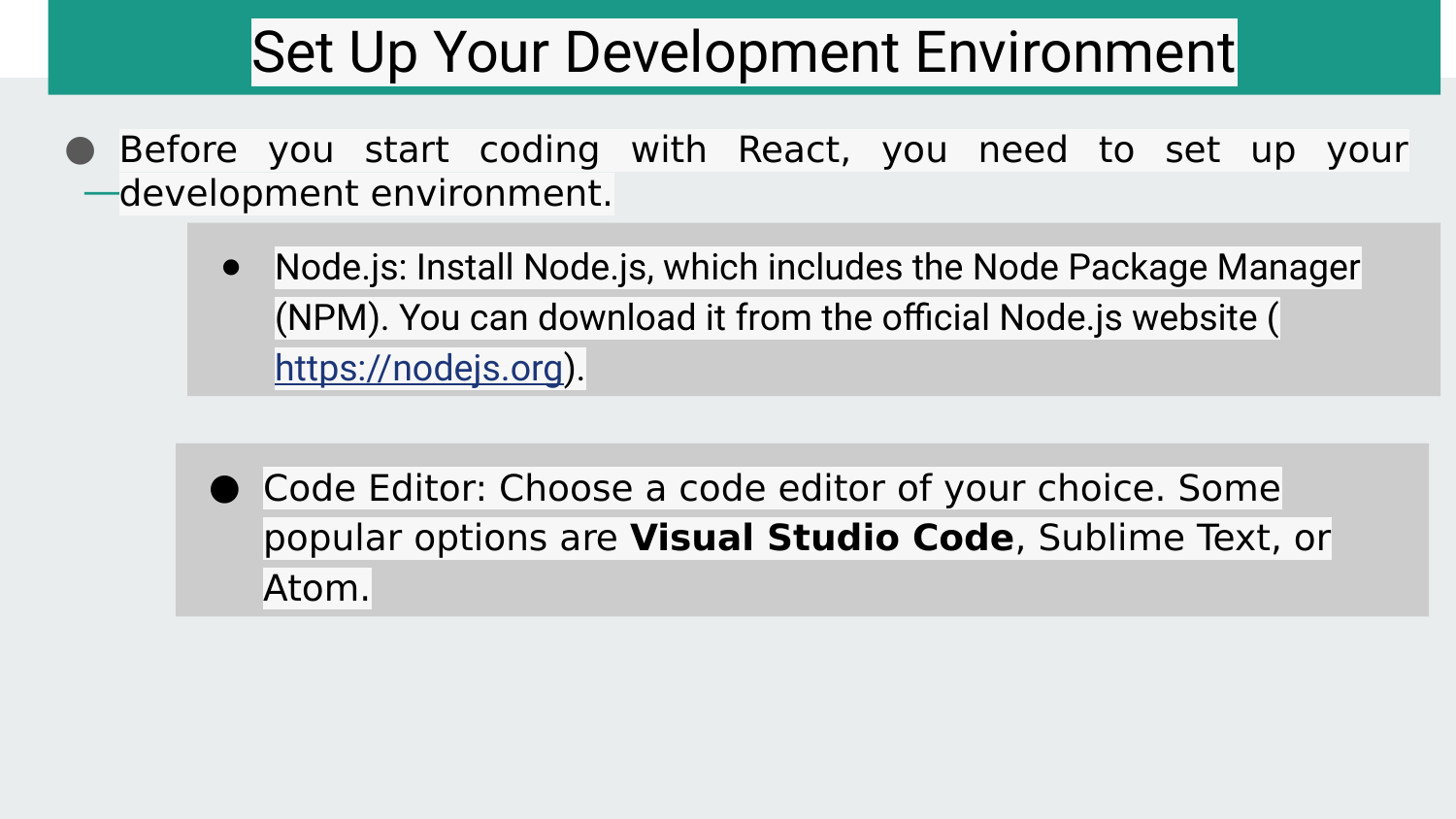

# Set Up Your Development Environment
Before you start coding with React, you need to set up your development environment.
Node.js: Install Node.js, which includes the Node Package Manager (NPM). You can download it from the official Node.js website (https://nodejs.org).

Code Editor: Choose a code editor of your choice. Some popular options are Visual Studio Code, Sublime Text, or Atom.